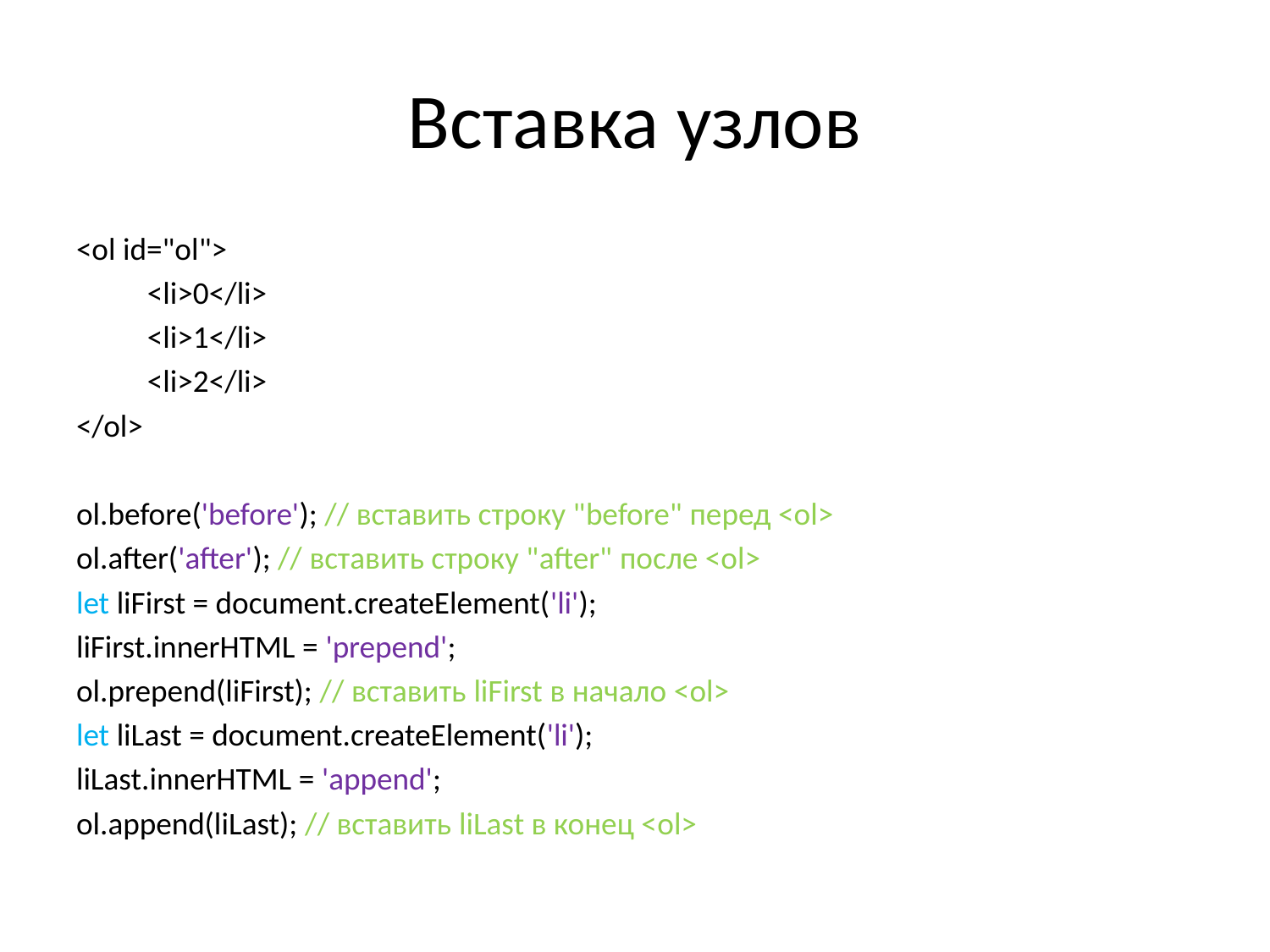

# Вставка узлов
<ol id="ol">
	<li>0</li>
	<li>1</li>
	<li>2</li>
</ol>

ol.before('before'); // вставить строку "before" перед <ol>
ol.after('after'); // вставить строку "after" после <ol>
let liFirst = document.createElement('li');
liFirst.innerHTML = 'prepend';
ol.prepend(liFirst); // вставить liFirst в начало <ol>
let liLast = document.createElement('li');
liLast.innerHTML = 'append';
ol.append(liLast); // вставить liLast в конец <ol>